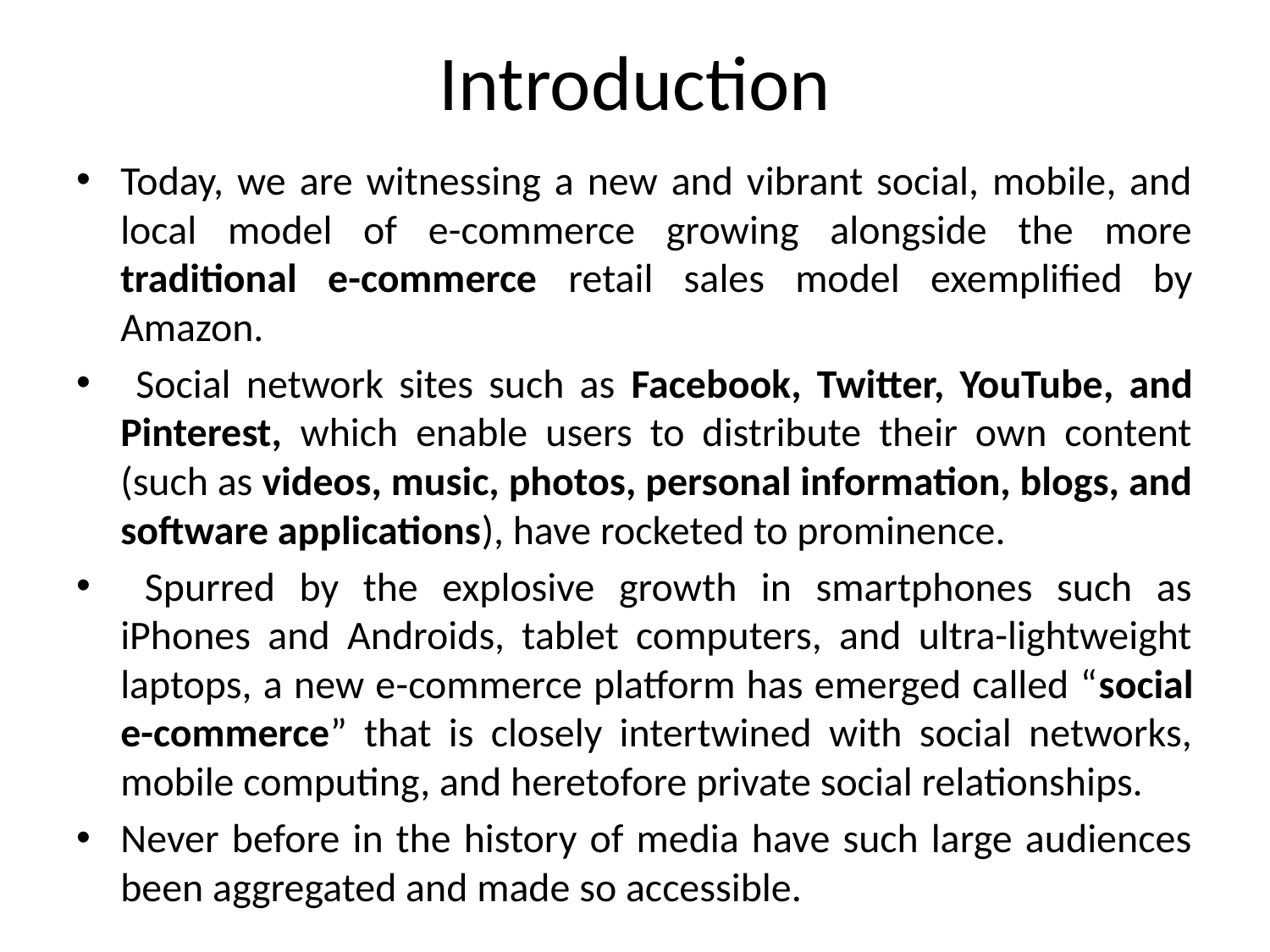

# Introduction
Today, we are witnessing a new and vibrant social, mobile, and local model of e-commerce growing alongside the more traditional e-commerce retail sales model exemplified by Amazon.
 Social network sites such as Facebook, Twitter, YouTube, and Pinterest, which enable users to distribute their own content (such as videos, music, photos, personal information, blogs, and software applications), have rocketed to prominence.
 Spurred by the explosive growth in smartphones such as iPhones and Androids, tablet computers, and ultra-lightweight laptops, a new e-commerce platform has emerged called “social e-commerce” that is closely intertwined with social networks, mobile computing, and heretofore private social relationships.
Never before in the history of media have such large audiences been aggregated and made so accessible.